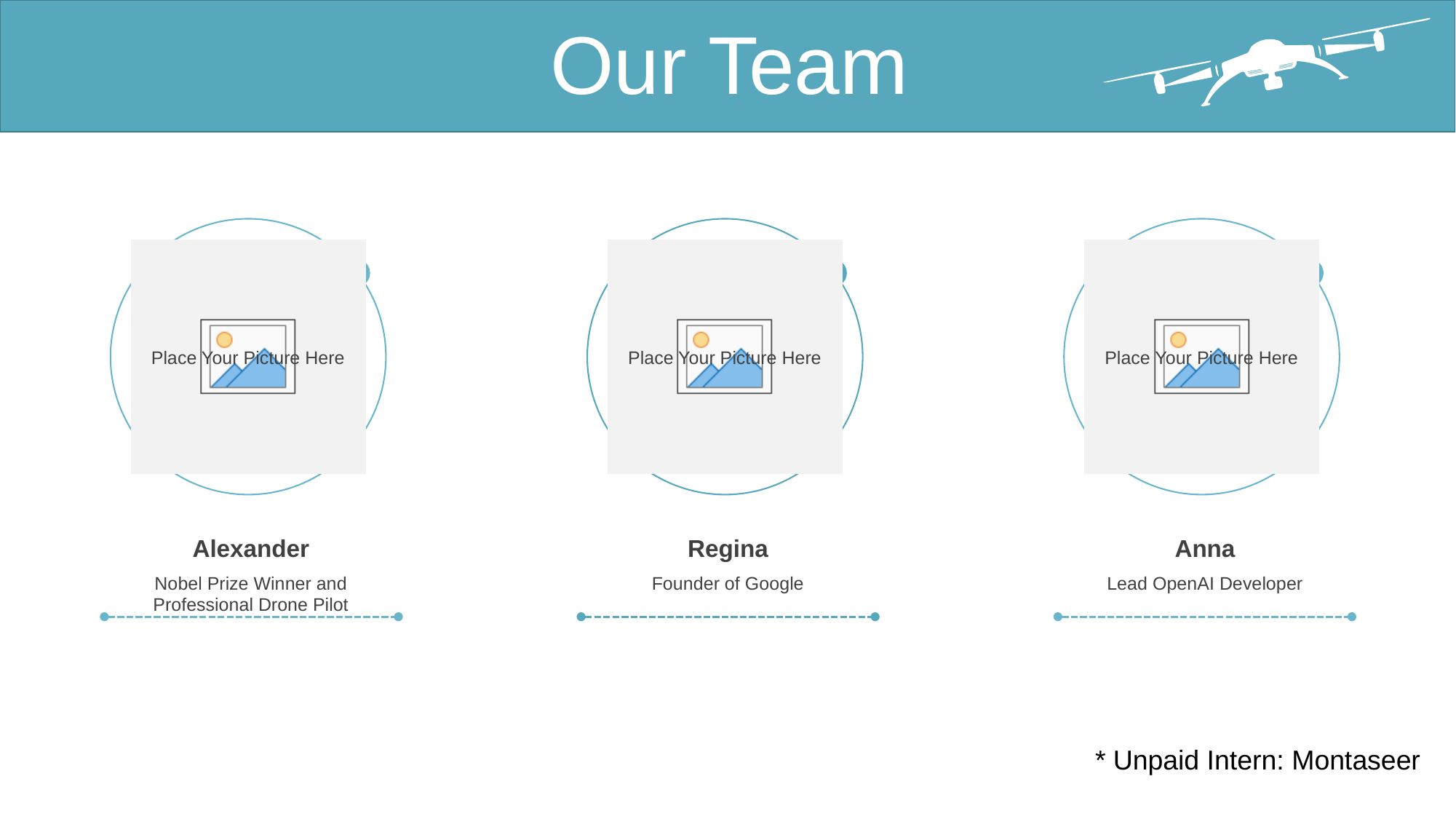

Our Team

Alexander
Nobel Prize Winner and Professional Drone Pilot
Regina
Founder of Google
Anna
Lead OpenAI Developer
* Unpaid Intern: Montaseer